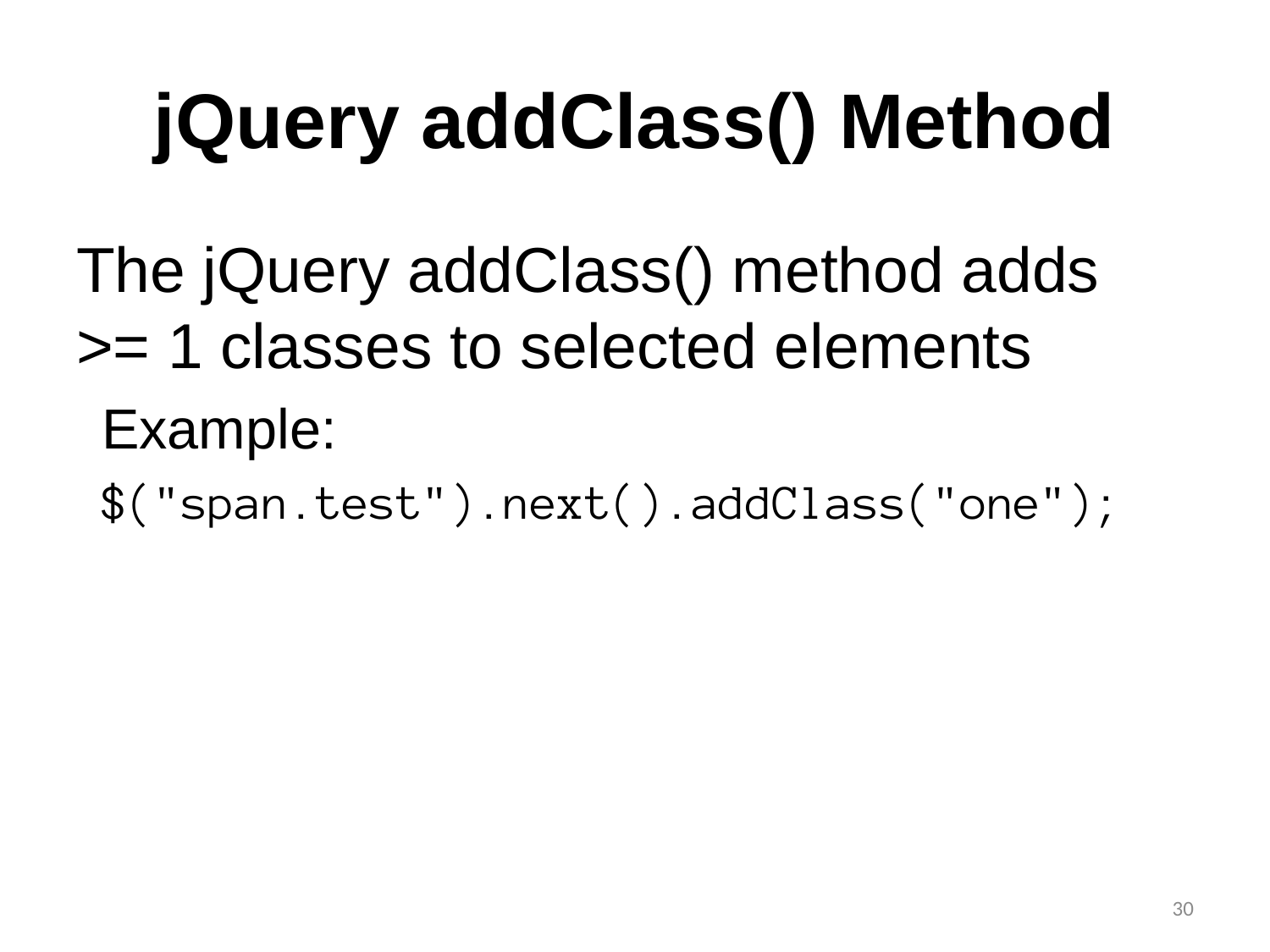

# jQuery addClass() Method
The jQuery addClass() method adds  >= 1 classes to selected elements
Example:
$("span.test").next().addClass("one");

30